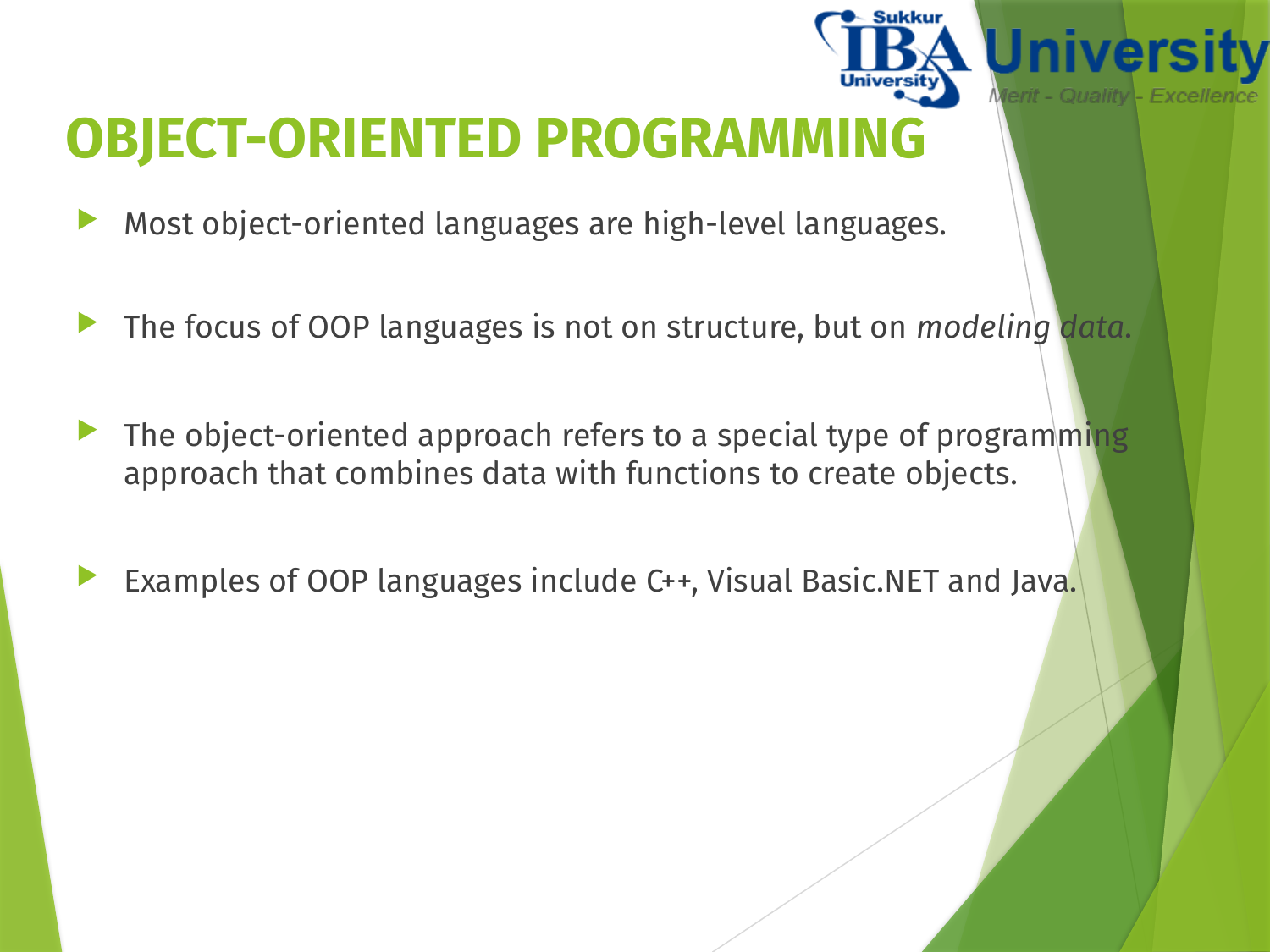

# OBJECT-ORIENTED PROGRAMMING
Most object-oriented languages are high-level languages.

The focus of OOP languages is not on structure, but on modeling data.

The object-oriented approach refers to a special type of programming approach that combines data with functions to create objects.

Examples of OOP languages include C++, Visual Basic.NET and Java.